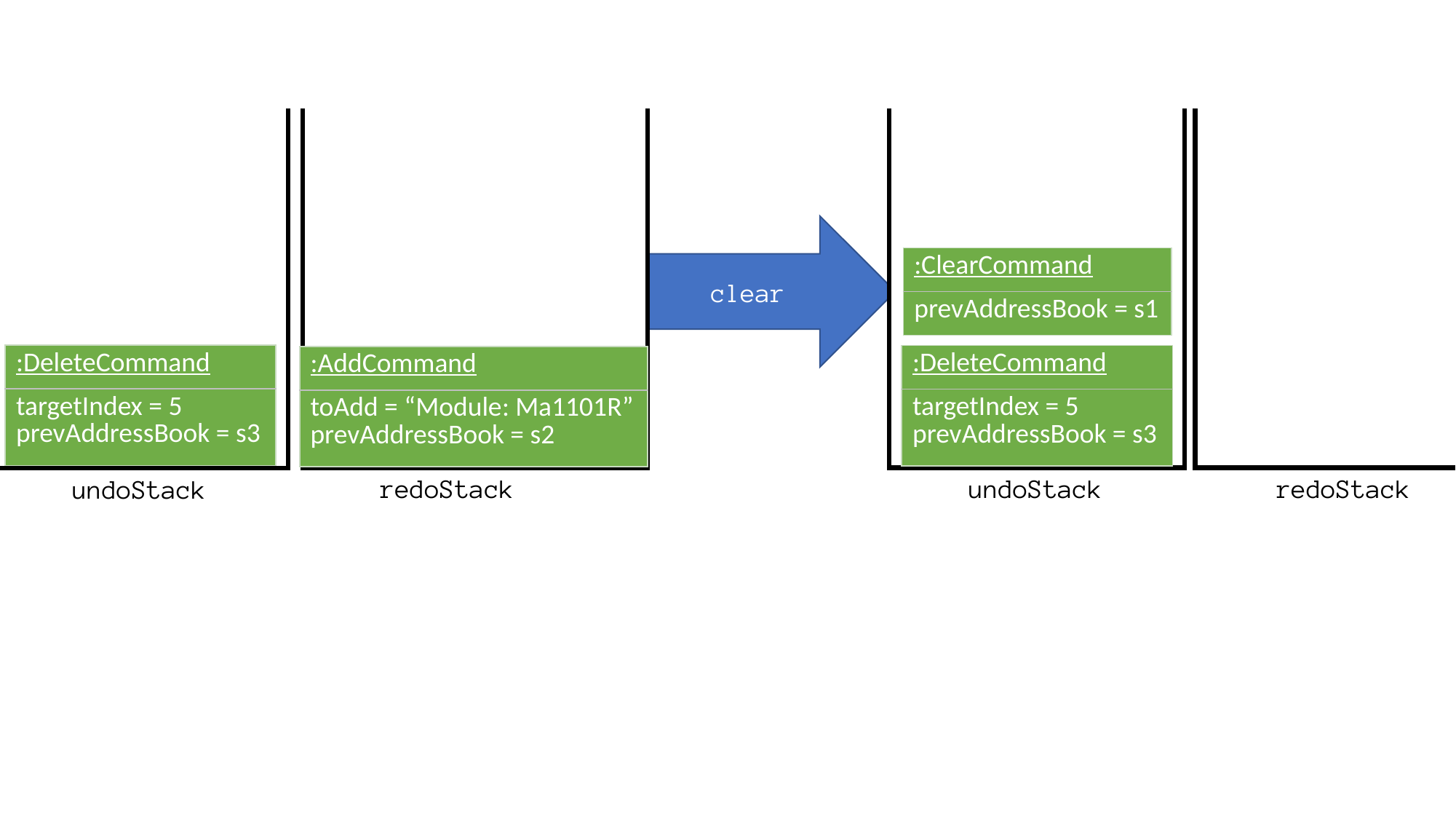

clear
| :ClearCommand |
| --- |
| prevAddressBook = s1 |
| :DeleteCommand |
| --- |
| targetIndex = 5 prevAddressBook = s3 |
| :DeleteCommand |
| --- |
| targetIndex = 5 prevAddressBook = s3 |
| :AddCommand |
| --- |
| toAdd = “Module: Ma1101R” prevAddressBook = s2 |
redoStack
redoStack
undoStack
undoStack